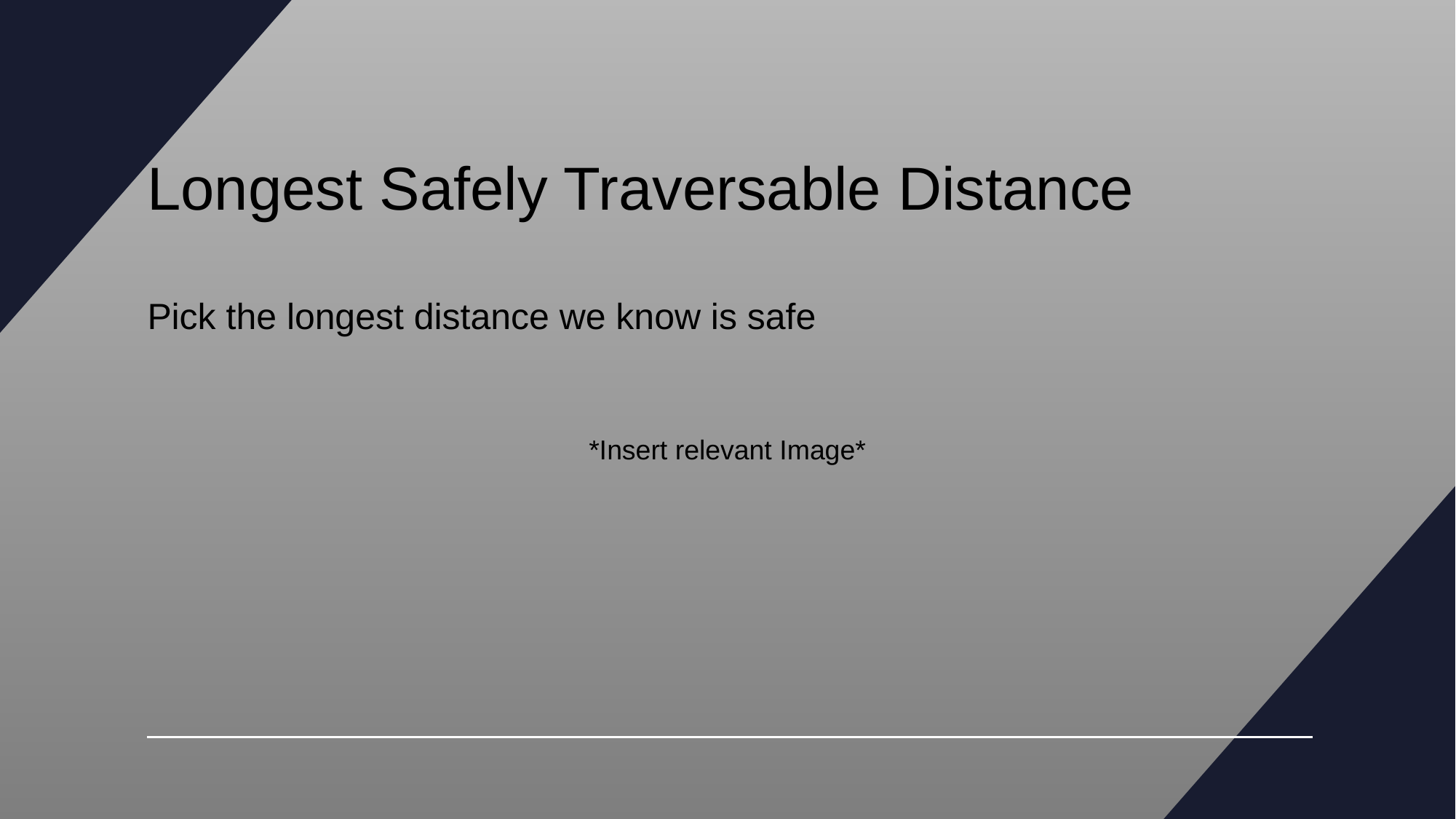

# Longest Safely Traversable Distance
Pick the longest distance we know is safe
*Insert relevant Image*